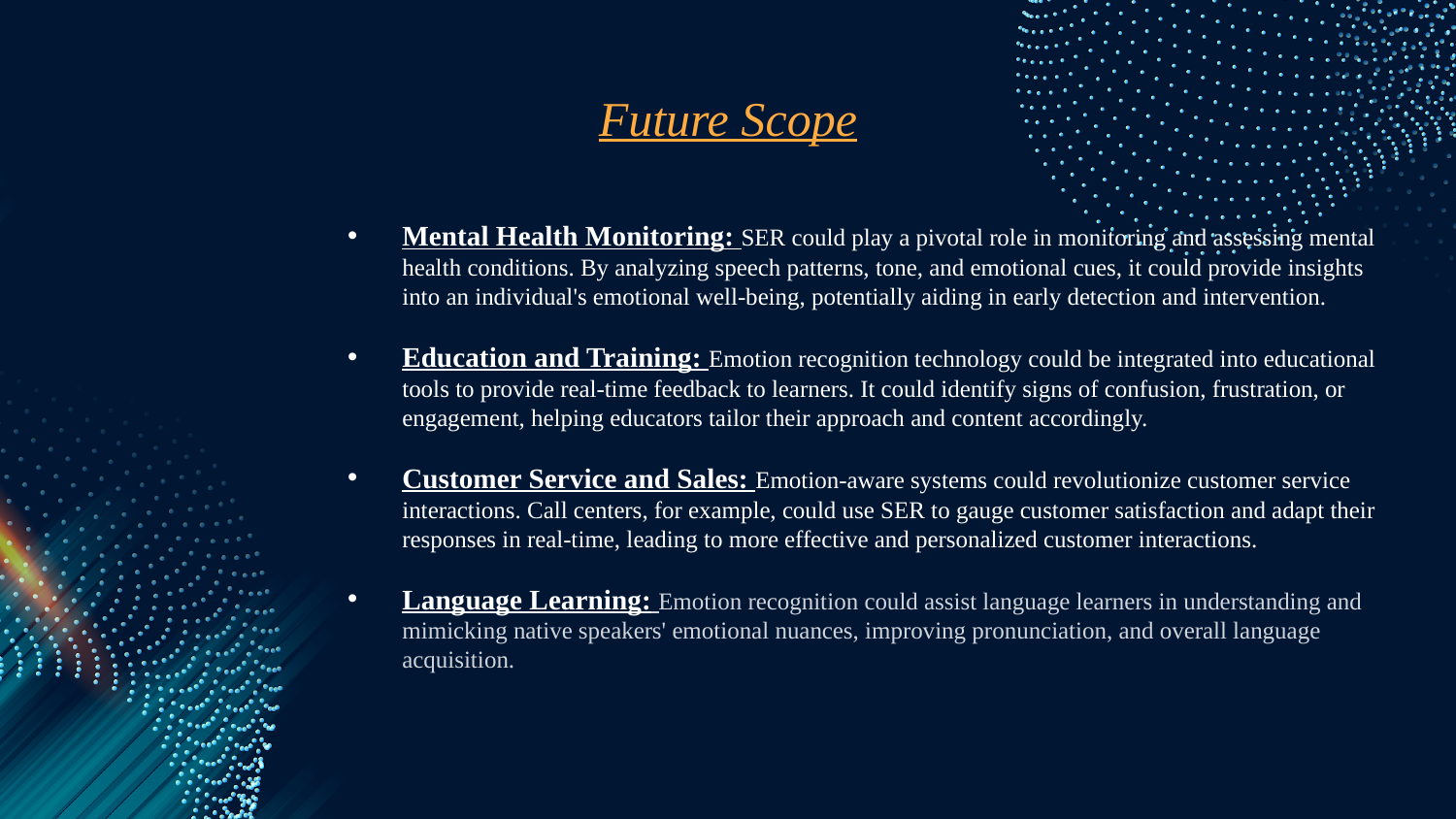

# Future Scope
Mental Health Monitoring: SER could play a pivotal role in monitoring and assessing mental health conditions. By analyzing speech patterns, tone, and emotional cues, it could provide insights into an individual's emotional well-being, potentially aiding in early detection and intervention.

Education and Training: Emotion recognition technology could be integrated into educational tools to provide real-time feedback to learners. It could identify signs of confusion, frustration, or engagement, helping educators tailor their approach and content accordingly.

Customer Service and Sales: Emotion-aware systems could revolutionize customer service interactions. Call centers, for example, could use SER to gauge customer satisfaction and adapt their responses in real-time, leading to more effective and personalized customer interactions.

Language Learning: Emotion recognition could assist language learners in understanding and mimicking native speakers' emotional nuances, improving pronunciation, and overall language acquisition.